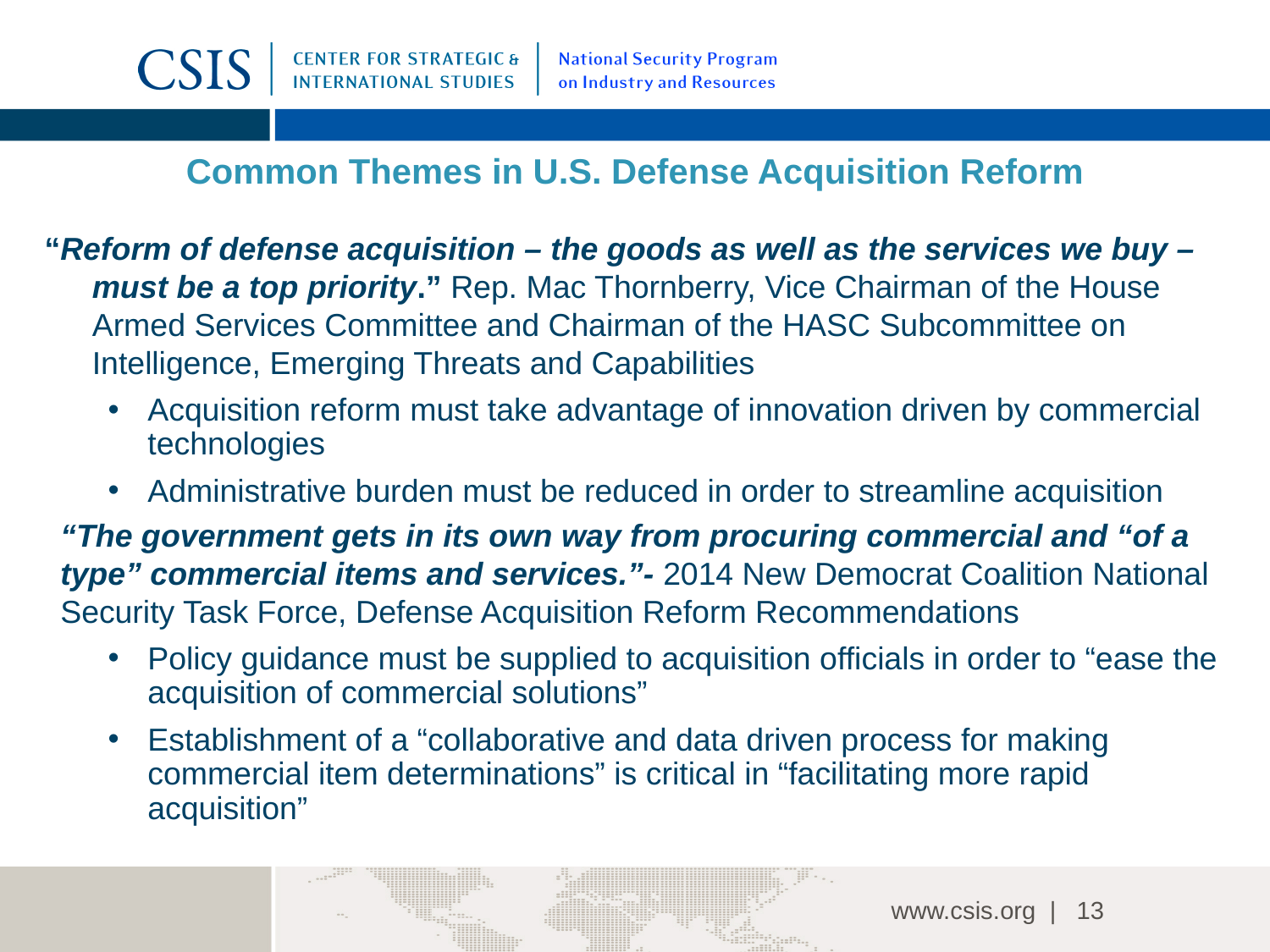

# Common Themes in U.S. Defense Acquisition Reform
“Reform of defense acquisition – the goods as well as the services we buy – must be a top priority.” Rep. Mac Thornberry, Vice Chairman of the House Armed Services Committee and Chairman of the HASC Subcommittee on Intelligence, Emerging Threats and Capabilities
Acquisition reform must take advantage of innovation driven by commercial technologies
Administrative burden must be reduced in order to streamline acquisition
“The government gets in its own way from procuring commercial and “of a type” commercial items and services.”- 2014 New Democrat Coalition National Security Task Force, Defense Acquisition Reform Recommendations
Policy guidance must be supplied to acquisition officials in order to “ease the acquisition of commercial solutions”
Establishment of a “collaborative and data driven process for making commercial item determinations” is critical in “facilitating more rapid acquisition”

13